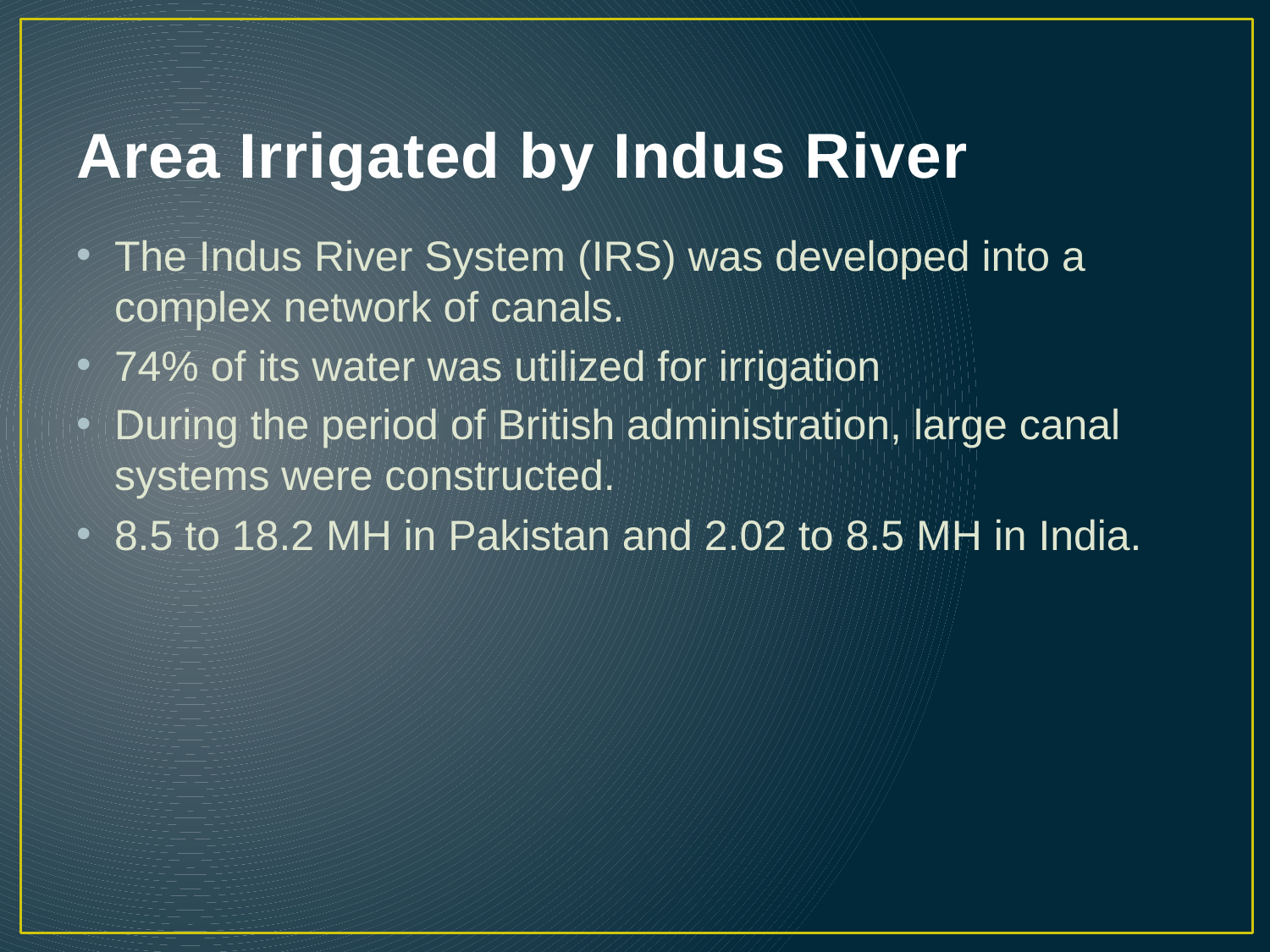

# Area Irrigated by Indus River
The Indus River System (IRS) was developed into a complex network of canals.
74% of its water was utilized for irrigation
During the period of British administration, large canal systems were constructed.
8.5 to 18.2 MH in Pakistan and 2.02 to 8.5 MH in India.